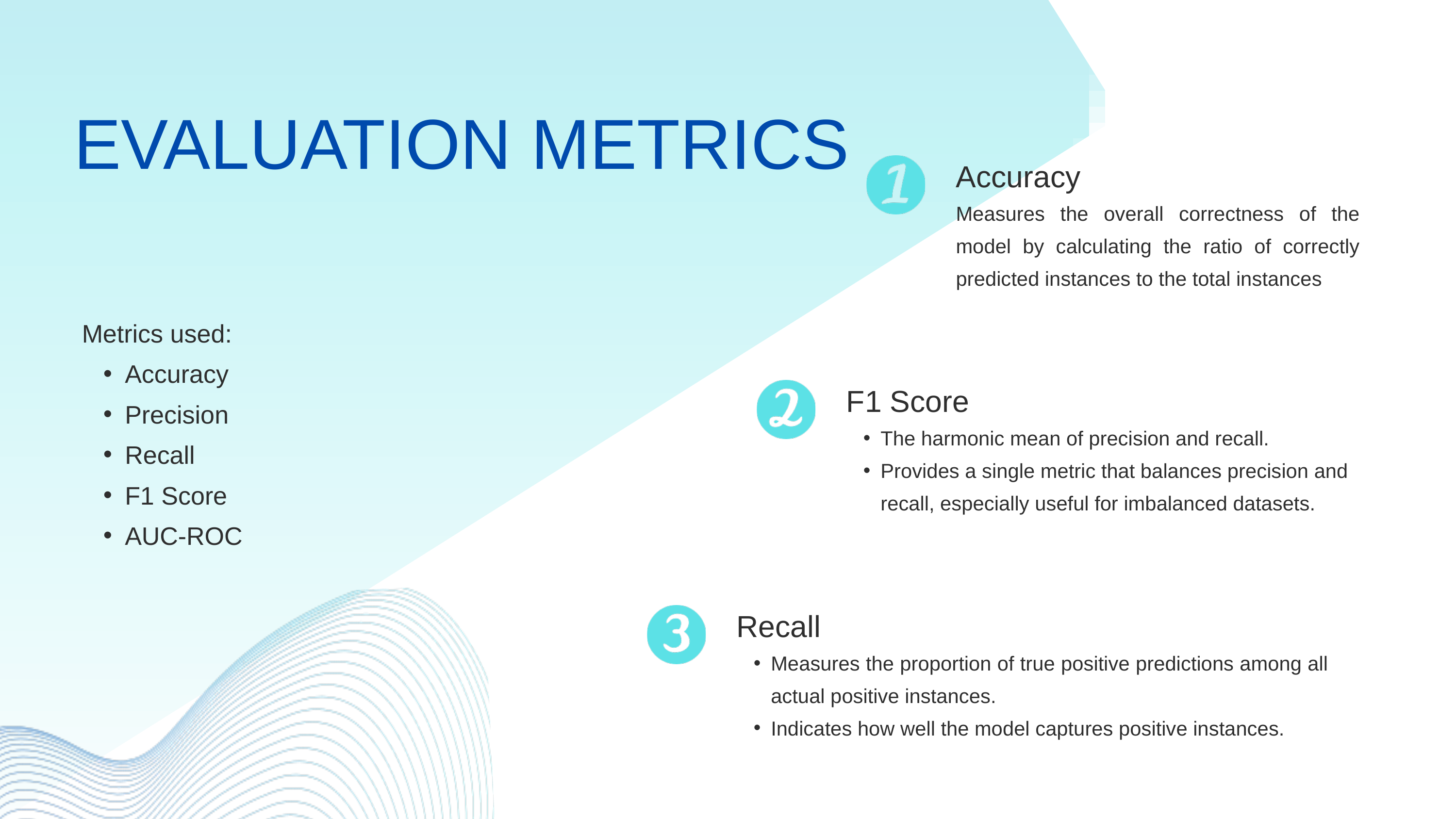

EVALUATION METRICS
Accuracy

Measures the overall correctness of the model by calculating the ratio of correctly predicted instances to the total instances
Metrics used:
Accuracy
Precision
Recall
F1 Score
AUC-ROC

F1 Score

The harmonic mean of precision and recall.
Provides a single metric that balances precision and recall, especially useful for imbalanced datasets.

Recall

Measures the proportion of true positive predictions among all actual positive instances.
Indicates how well the model captures positive instances.